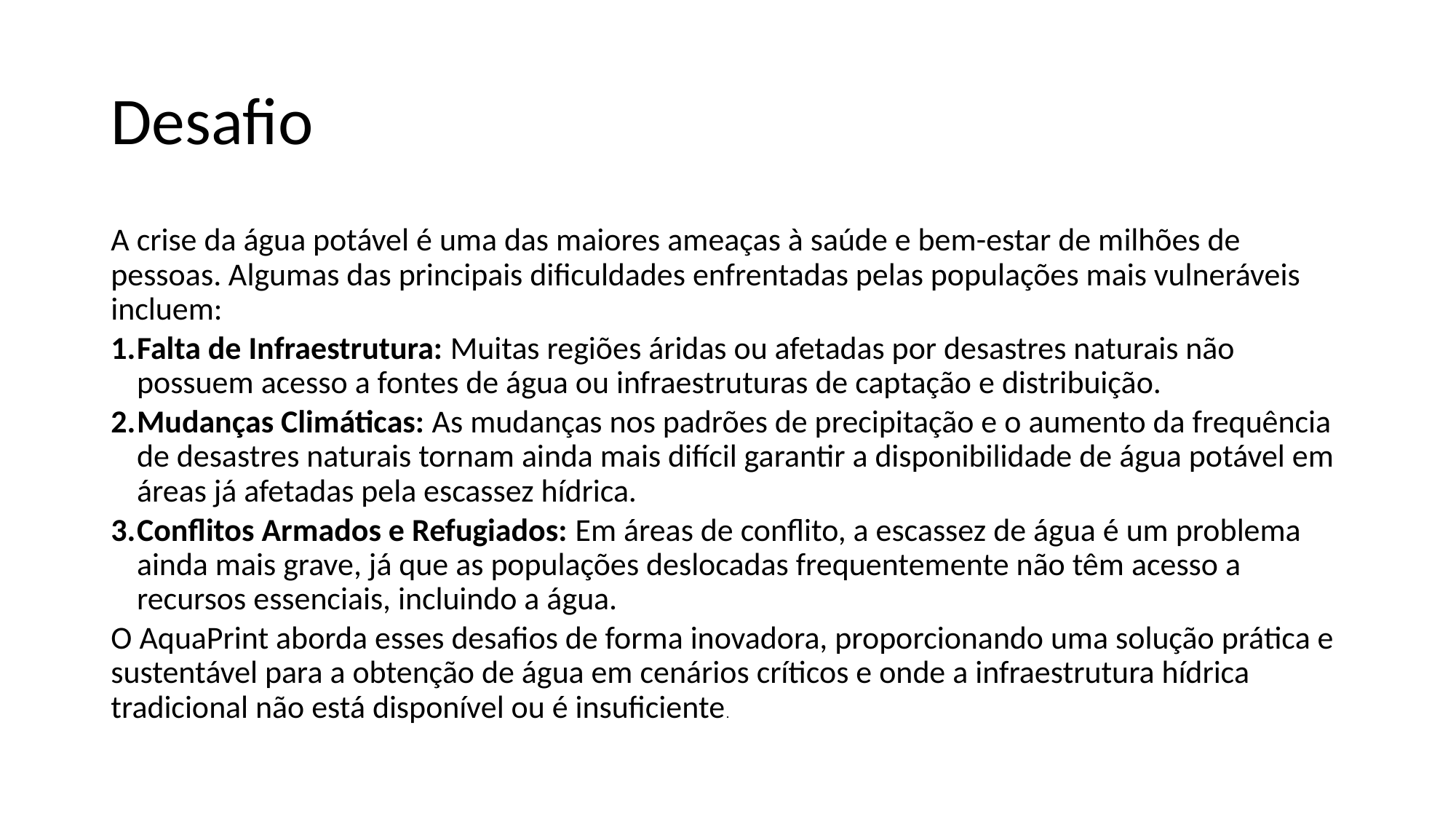

# Desafio
A crise da água potável é uma das maiores ameaças à saúde e bem-estar de milhões de pessoas. Algumas das principais dificuldades enfrentadas pelas populações mais vulneráveis incluem:
Falta de Infraestrutura: Muitas regiões áridas ou afetadas por desastres naturais não possuem acesso a fontes de água ou infraestruturas de captação e distribuição.
Mudanças Climáticas: As mudanças nos padrões de precipitação e o aumento da frequência de desastres naturais tornam ainda mais difícil garantir a disponibilidade de água potável em áreas já afetadas pela escassez hídrica.
Conflitos Armados e Refugiados: Em áreas de conflito, a escassez de água é um problema ainda mais grave, já que as populações deslocadas frequentemente não têm acesso a recursos essenciais, incluindo a água.
O AquaPrint aborda esses desafios de forma inovadora, proporcionando uma solução prática e sustentável para a obtenção de água em cenários críticos e onde a infraestrutura hídrica tradicional não está disponível ou é insuficiente.